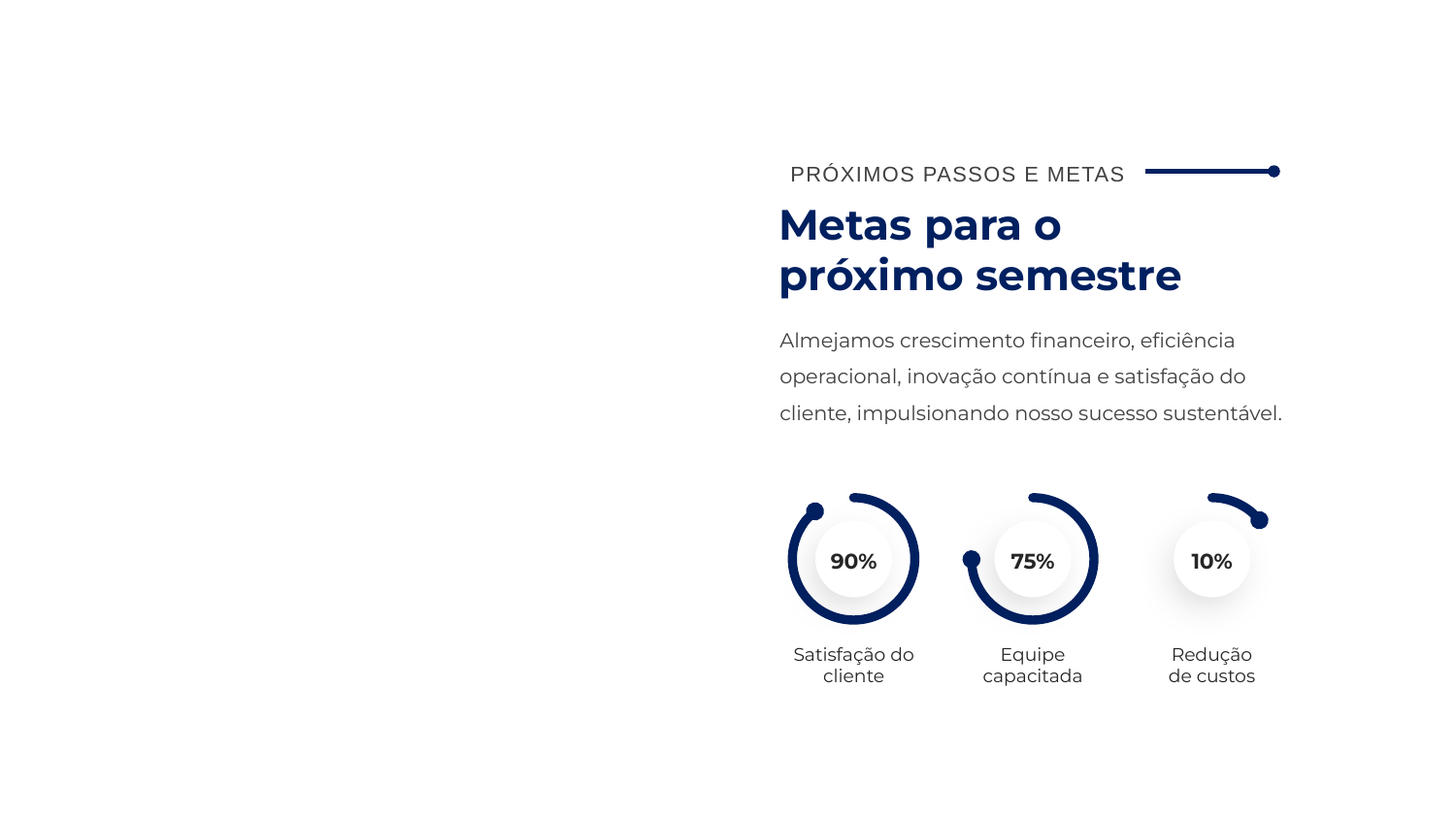

PRÓXIMOS PASSOS E METAS
Metas para o próximo semestre
Almejamos crescimento financeiro, eficiência operacional, inovação contínua e satisfação do cliente, impulsionando nosso sucesso sustentável.

90%
Satisfação do cliente

75%
Equipe capacitada

10%
Redução de custos